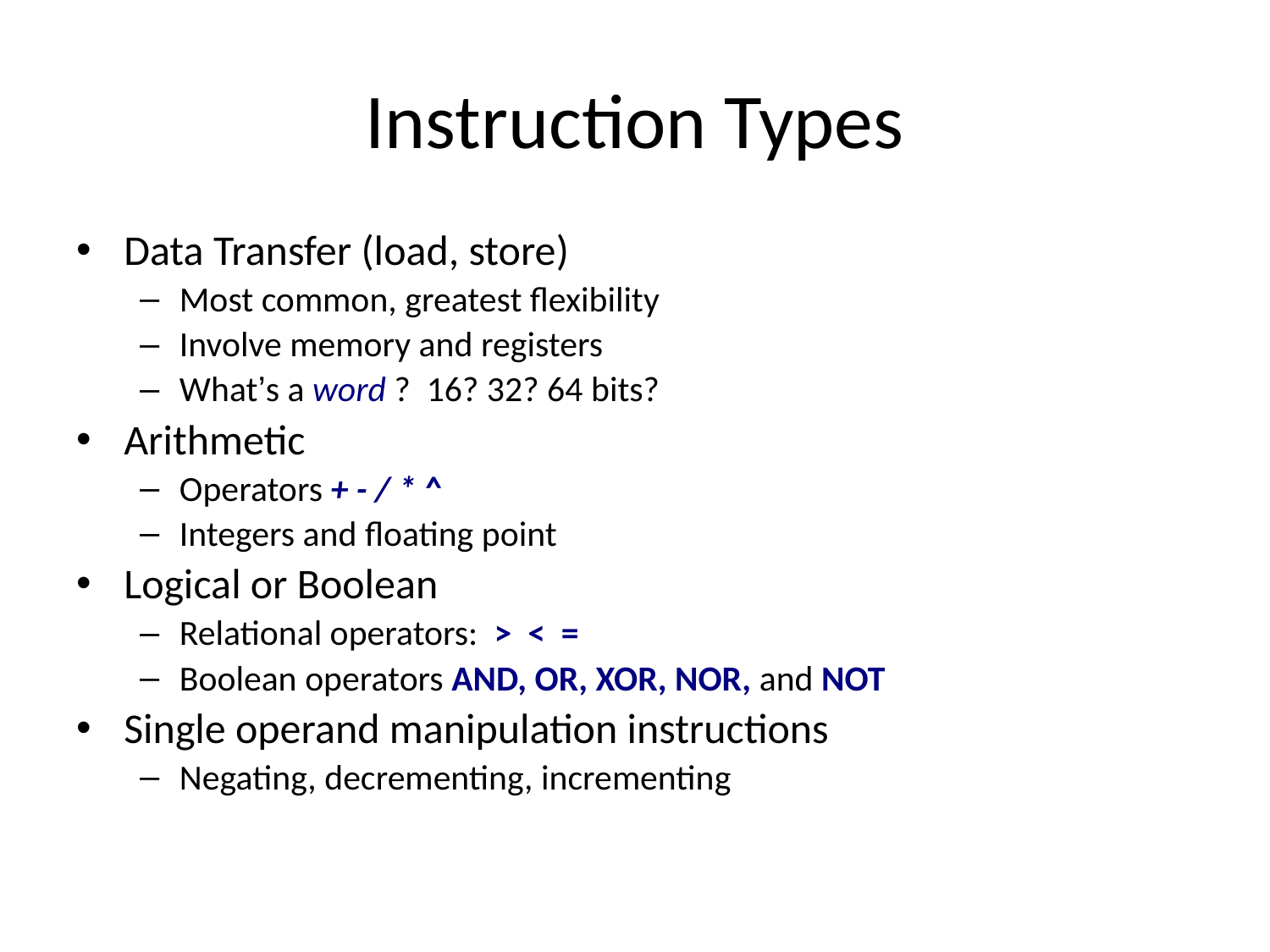

# Instruction Types
Data Transfer (load, store)
Most common, greatest flexibility
Involve memory and registers
What’s a word ?  16? 32? 64 bits?
Arithmetic
Operators + - / * ^
Integers and floating point
Logical or Boolean
Relational operators:  >  <  =
Boolean operators AND, OR, XOR, NOR, and NOT
Single operand manipulation instructions
Negating, decrementing, incrementing